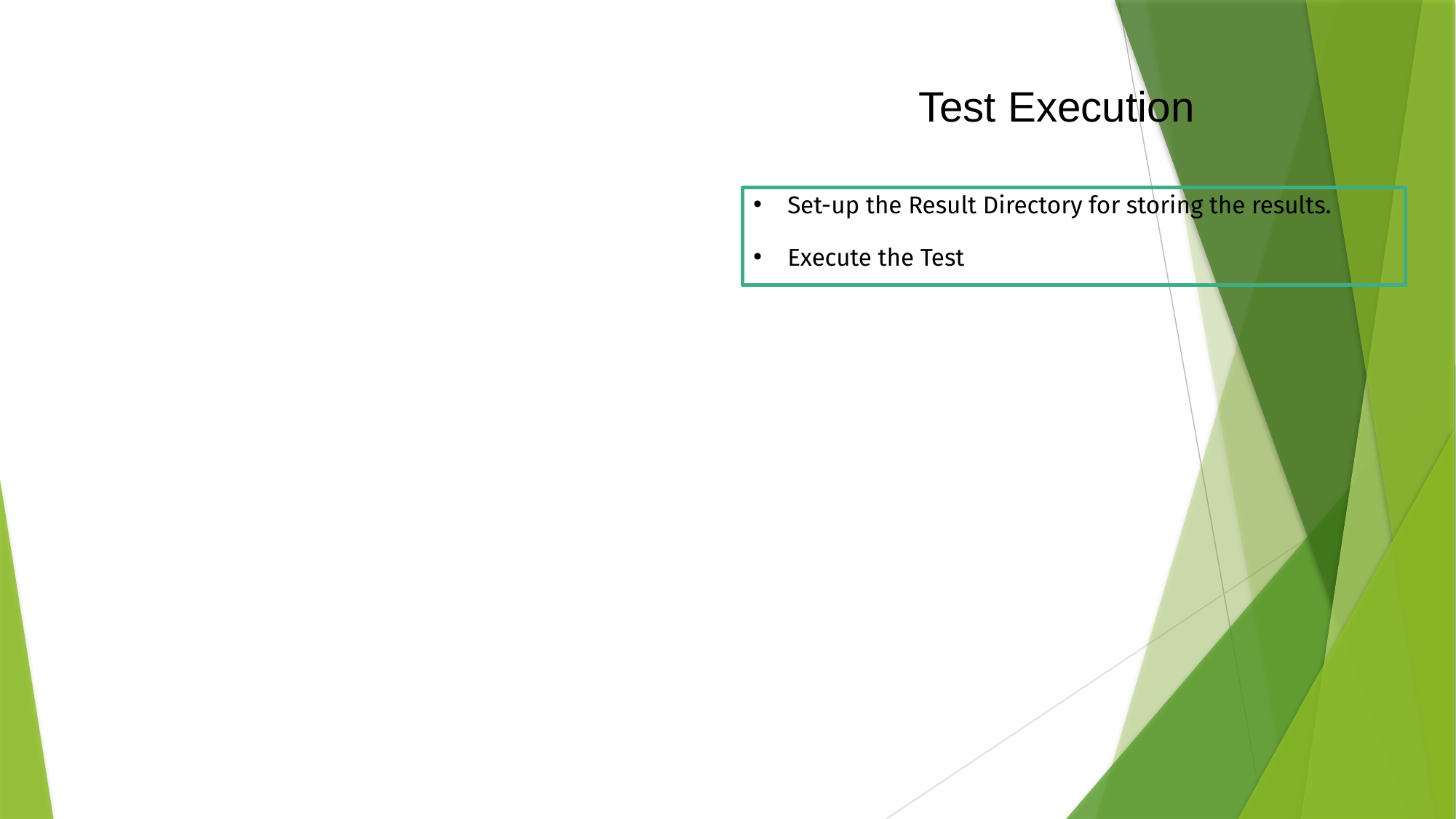

Test Execution

Set-up the Result Directory for storing the results.

Execute the Test